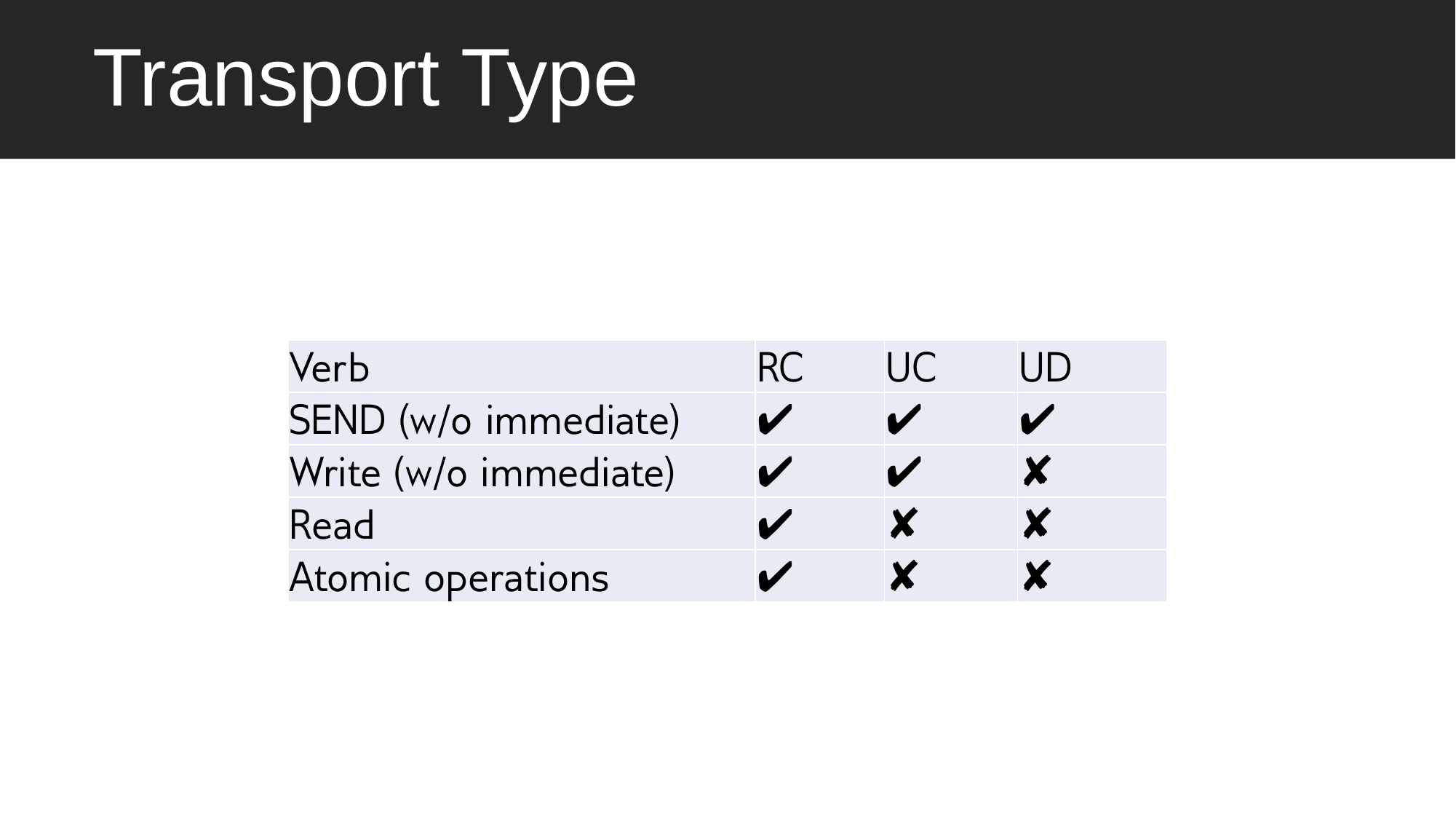

# Transport Type

| Verb | RC | UC | UD |
| --- | --- | --- | --- |
| SEND (w/o immediate) | ✔ | ✔ | ✔ |
| Write (w/o immediate) | ✔ | ✔ | ✘ |
| Read | ✔ | ✘ | ✘ |
| Atomic operations | ✔ | ✘ | ✘ |